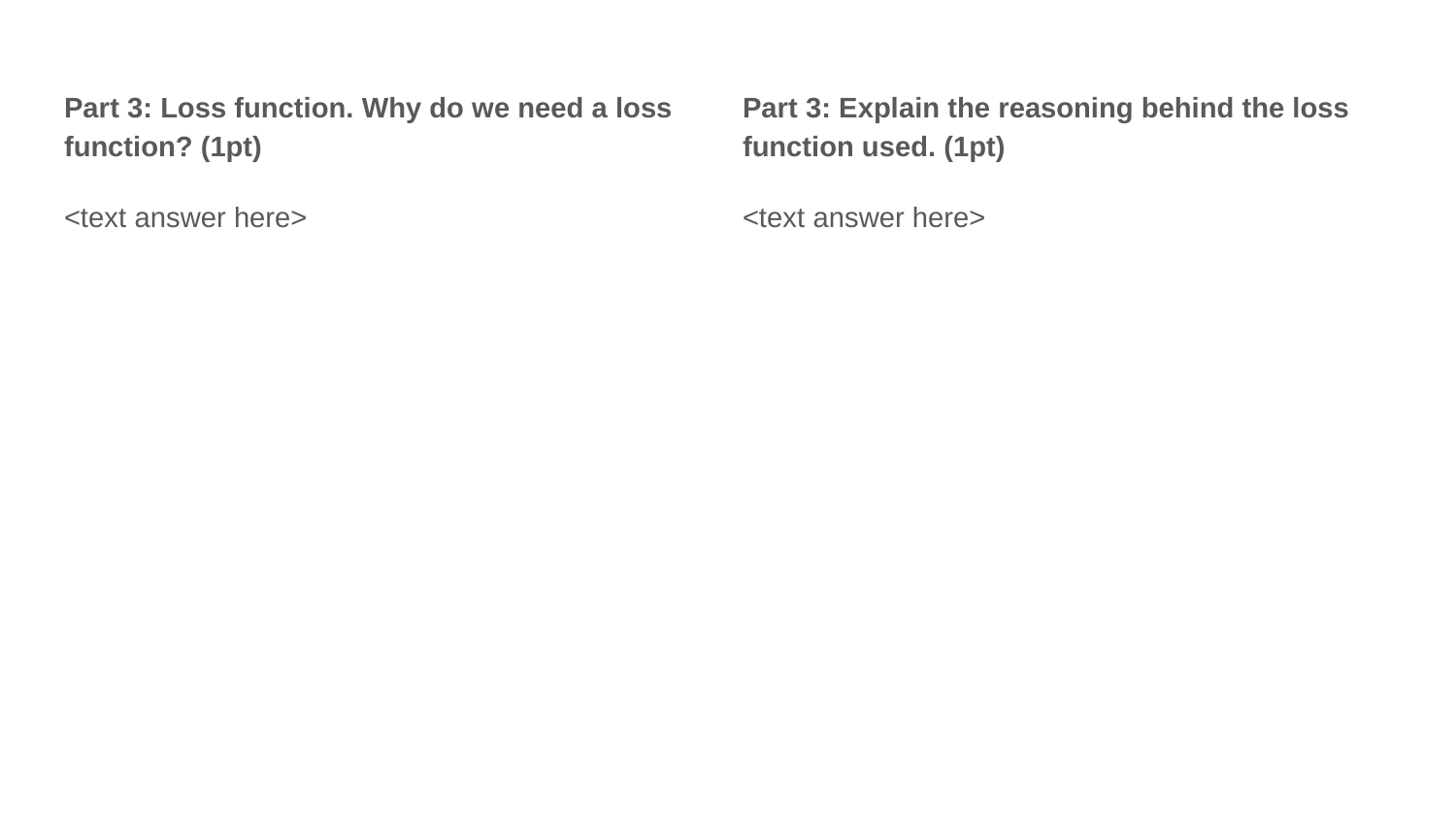

Part 3: Loss function. Why do we need a loss function? (1pt)
<text answer here>

Part 3: Explain the reasoning behind the loss function used. (1pt)
<text answer here>